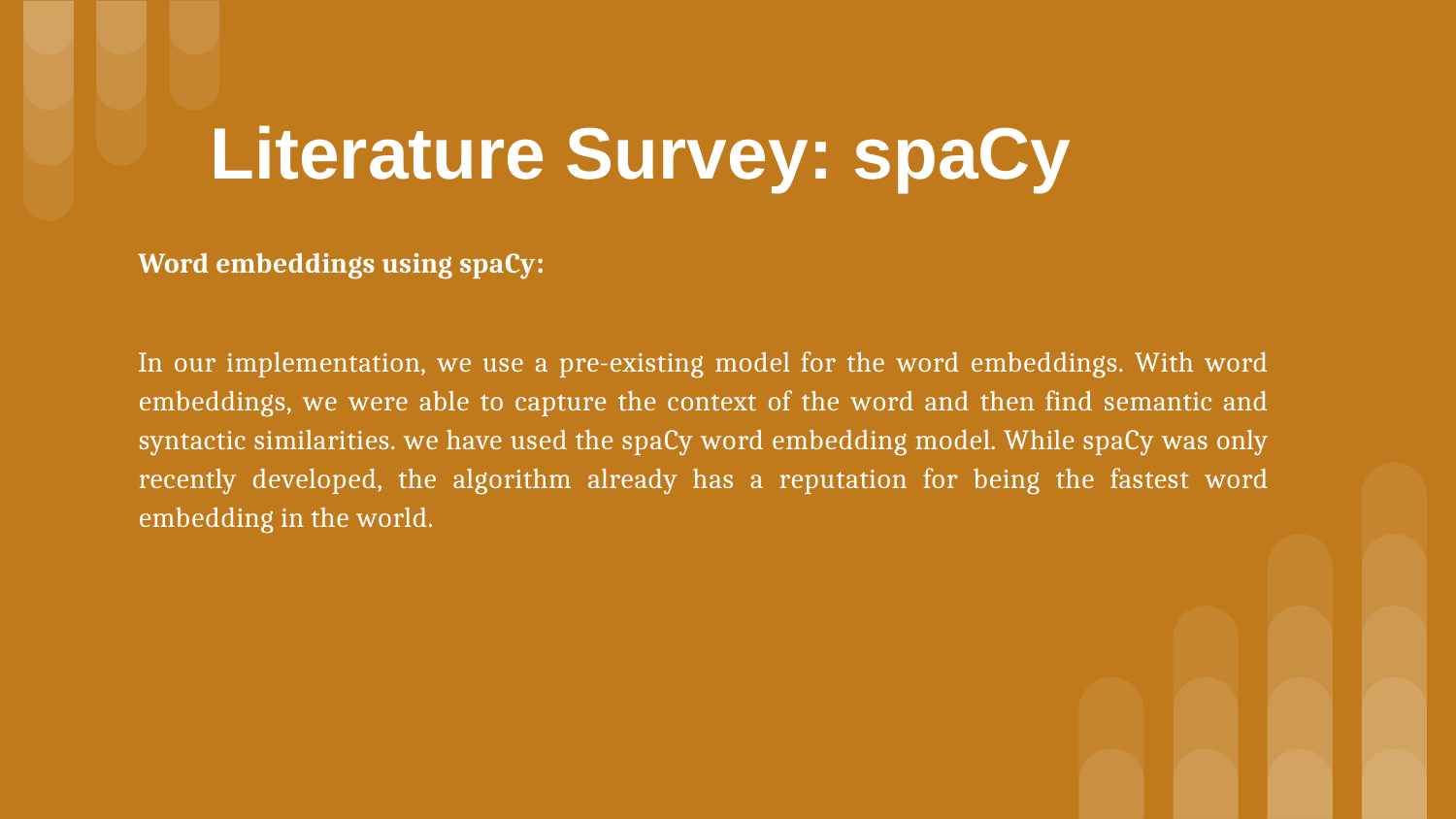

# Literature Survey: spaCy
Word embeddings using spaCy:

In our implementation, we use a pre-existing model for the word embeddings. With word embeddings, we were able to capture the context of the word and then find semantic and syntactic similarities. we have used the spaCy word embedding model. While spaCy was only recently developed, the algorithm already has a reputation for being the fastest word embedding in the world.